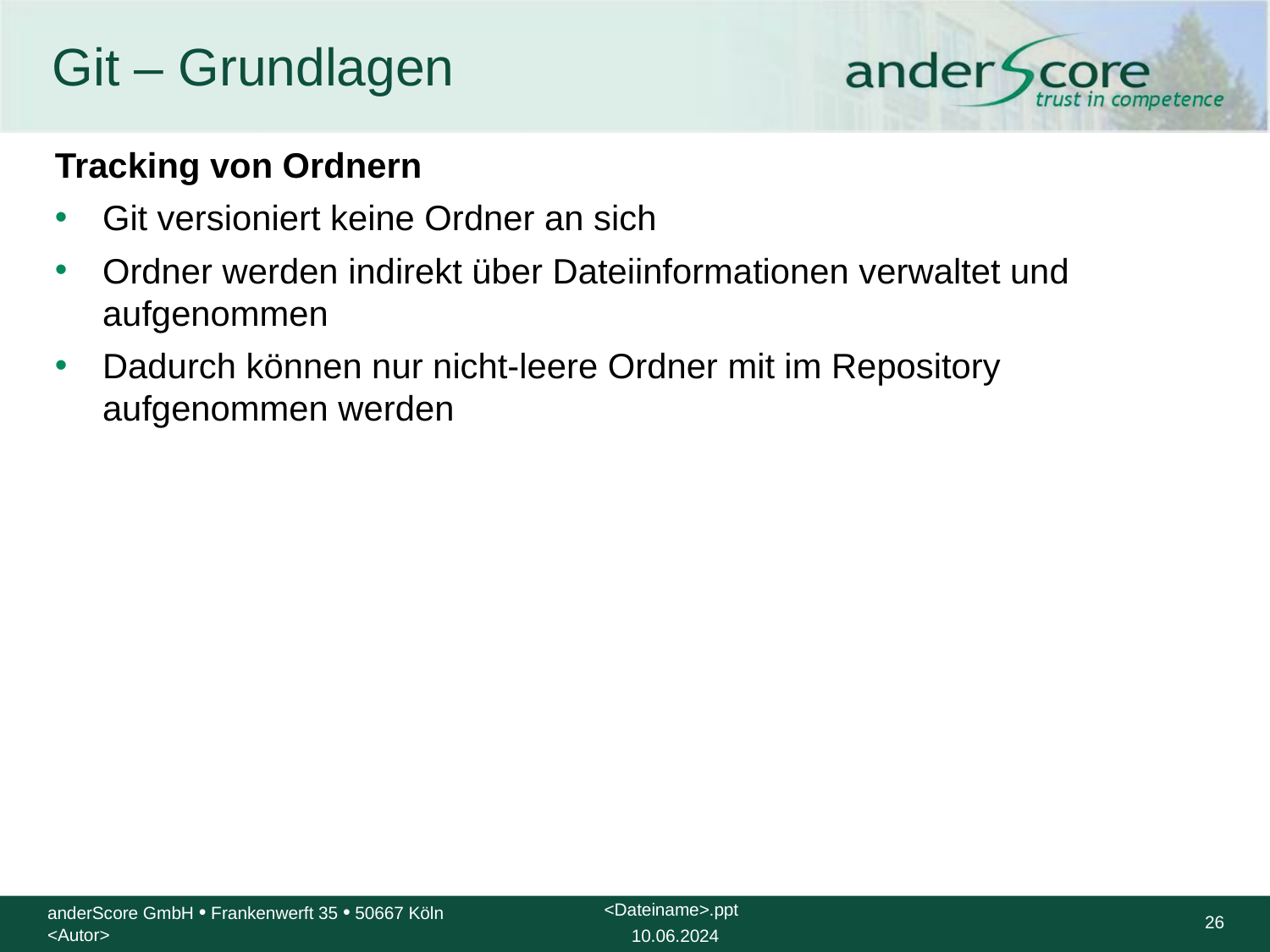

# Git – Grundlagen
Tracking von Ordnern
Git versioniert keine Ordner an sich
Ordner werden indirekt über Dateiinformationen verwaltet und aufgenommen
Dadurch können nur nicht-leere Ordner mit im Repository aufgenommen werden